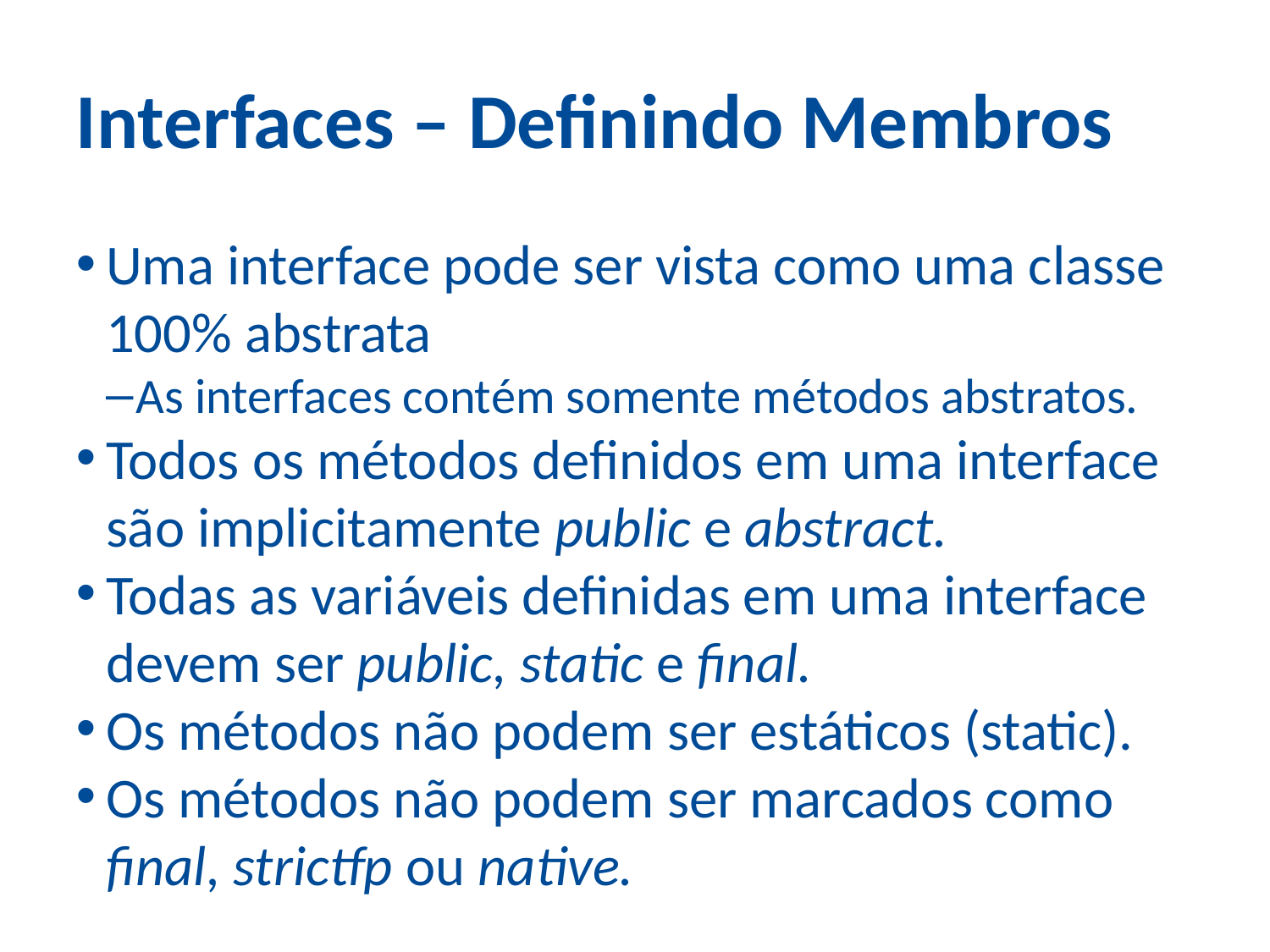

Interfaces – Definindo Membros
Uma interface pode ser vista como uma classe 100% abstrata
As interfaces contém somente métodos abstratos.
Todos os métodos definidos em uma interface são implicitamente public e abstract.
Todas as variáveis definidas em uma interface devem ser public, static e final.
Os métodos não podem ser estáticos (static).
Os métodos não podem ser marcados como final, strictfp ou native.